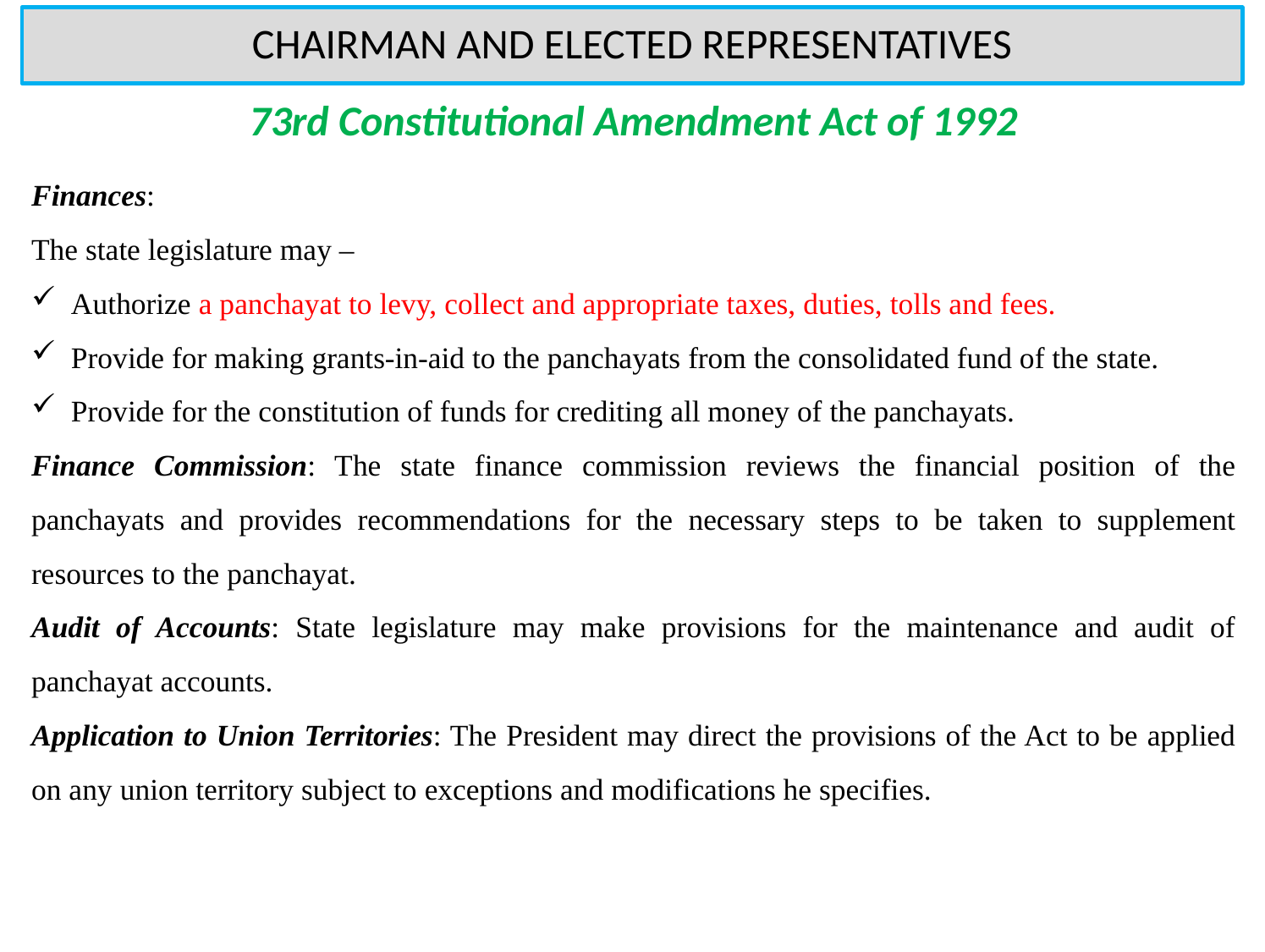

# CHAIRMAN AND ELECTED REPRESENTATIVES
73rd Constitutional Amendment Act of 1992
Finances:
The state legislature may –
Authorize a panchayat to levy, collect and appropriate taxes, duties, tolls and fees.
Provide for making grants-in-aid to the panchayats from the consolidated fund of the state.
Provide for the constitution of funds for crediting all money of the panchayats.
Finance Commission: The state finance commission reviews the financial position of the panchayats and provides recommendations for the necessary steps to be taken to supplement resources to the panchayat.
Audit of Accounts: State legislature may make provisions for the maintenance and audit of panchayat accounts.
Application to Union Territories: The President may direct the provisions of the Act to be applied on any union territory subject to exceptions and modifications he specifies.